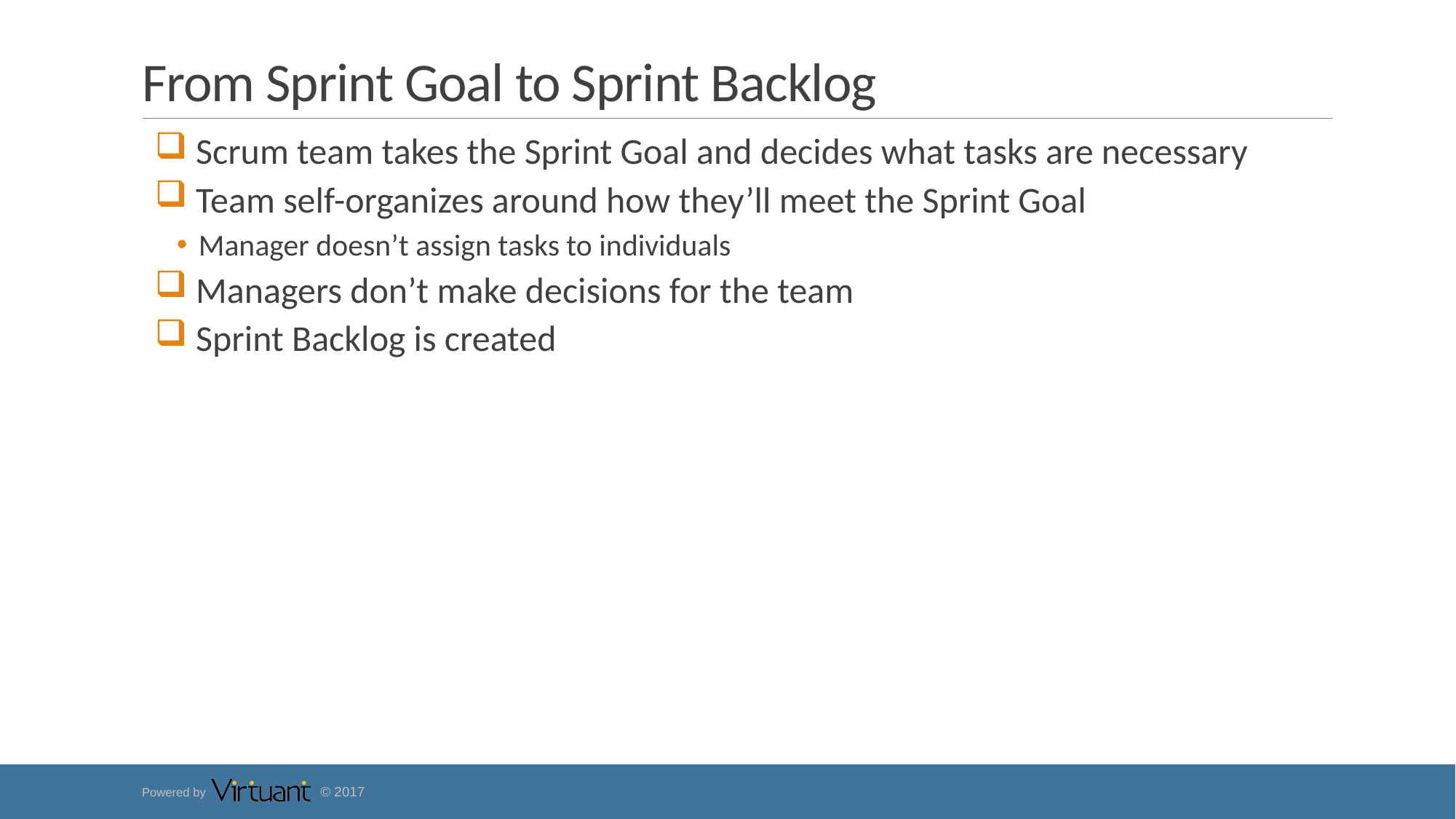

# From Sprint Goal to Sprint Backlog
 Scrum team takes the Sprint Goal and decides what tasks are necessary
 Team self-organizes around how they’ll meet the Sprint Goal
Manager doesn’t assign tasks to individuals
 Managers don’t make decisions for the team
 Sprint Backlog is created